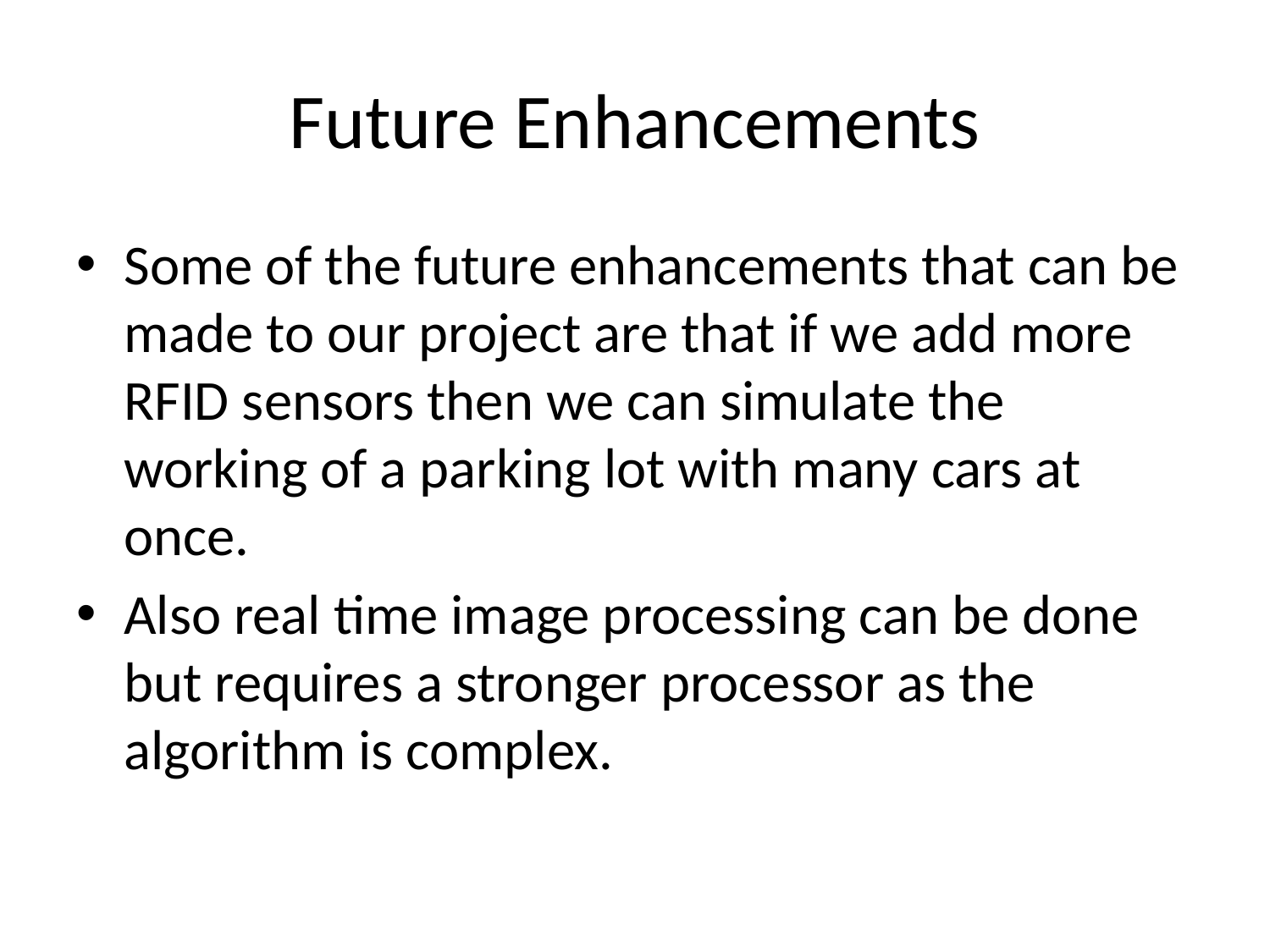

# Future Enhancements
Some of the future enhancements that can be made to our project are that if we add more RFID sensors then we can simulate the working of a parking lot with many cars at once.
Also real time image processing can be done but requires a stronger processor as the algorithm is complex.